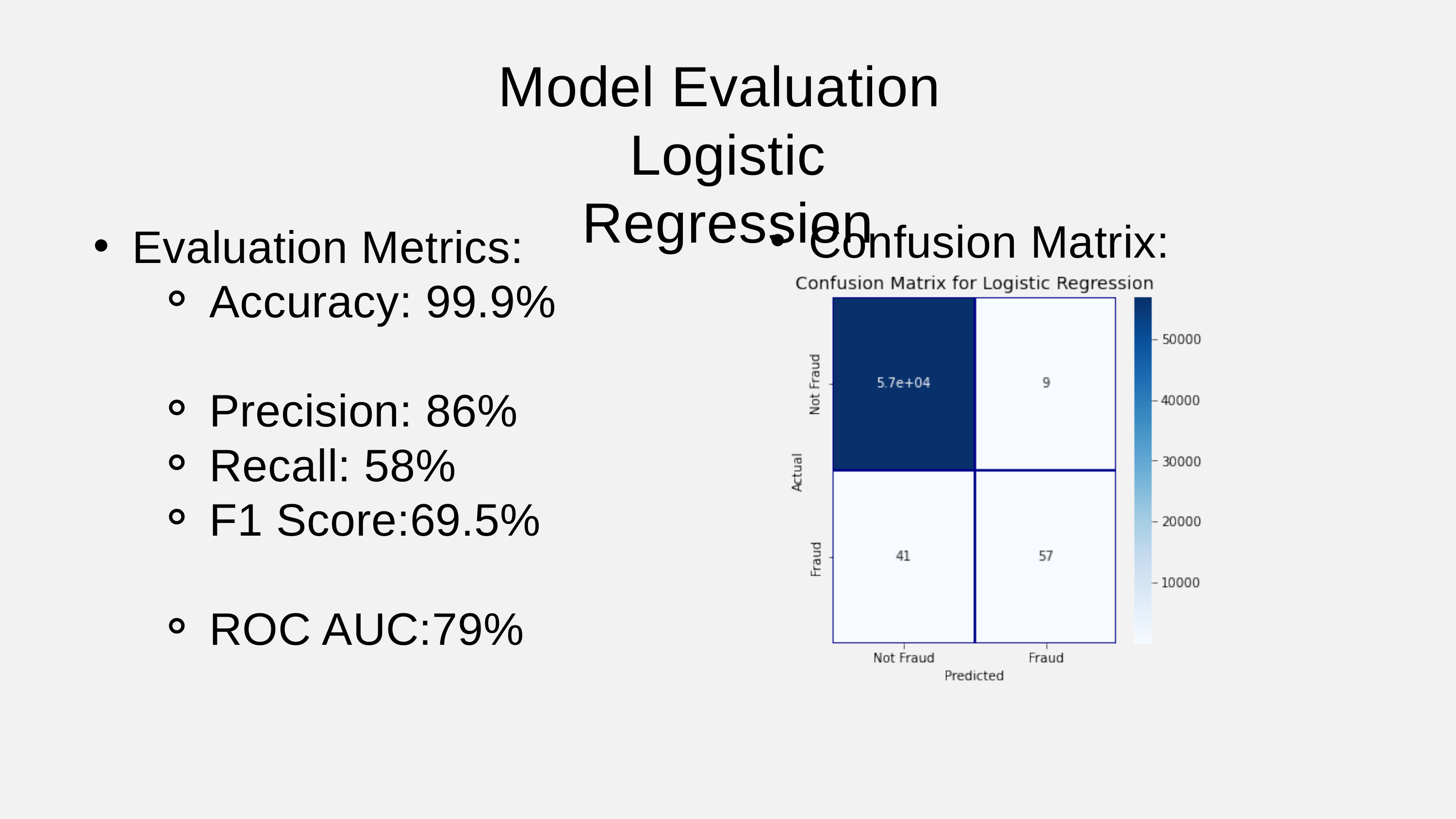

Model Evaluation
Logistic Regression

Confusion Matrix:
Evaluation Metrics:
Accuracy: 99.9%
Precision: 86%
Recall: 58%
F1 Score:69.5%

ROC AUC:79%